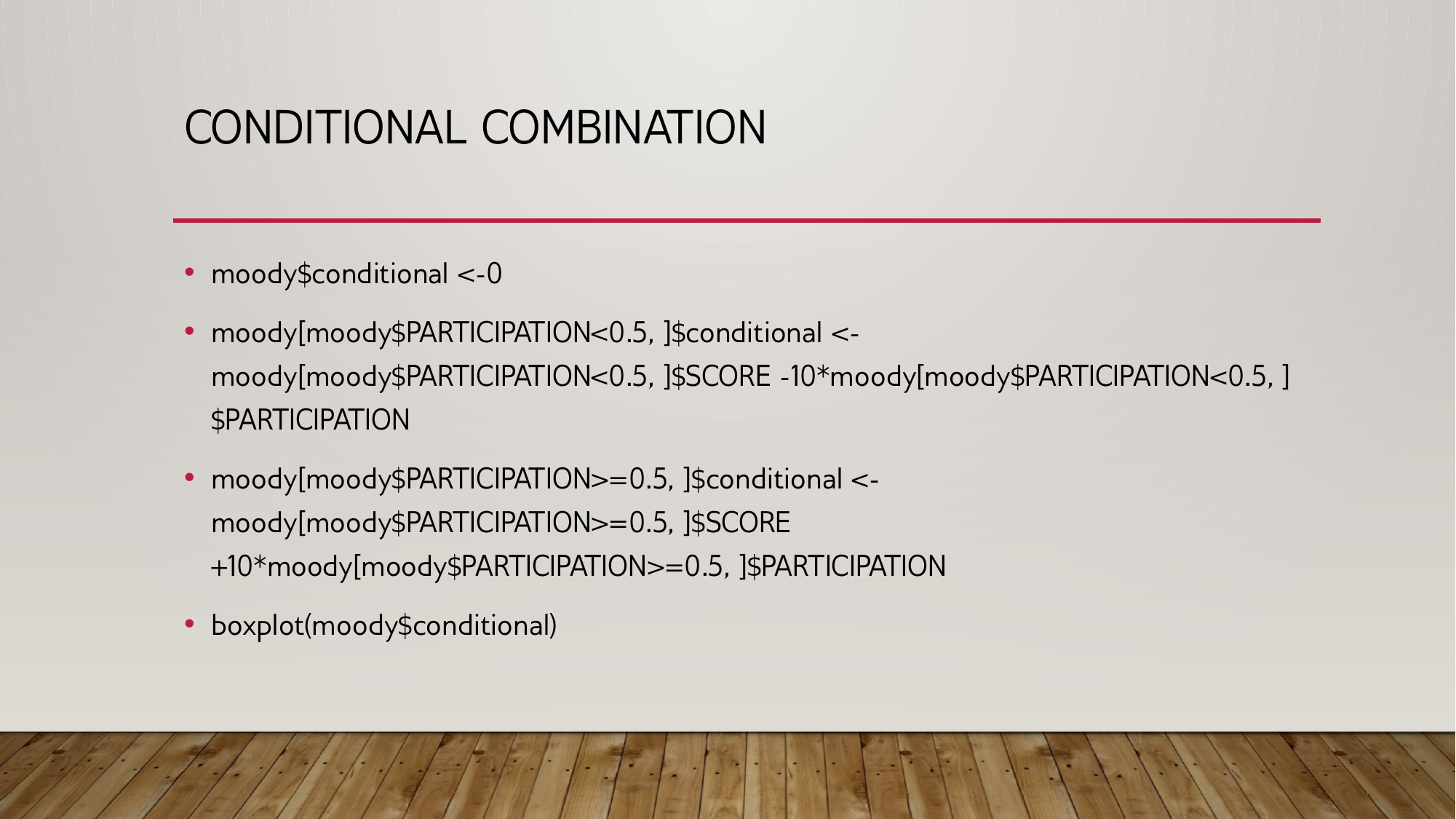

# Conditional combination
moody$conditional <-0
moody[moody$PARTICIPATION<0.5, ]$conditional <- moody[moody$PARTICIPATION<0.5, ]$SCORE -10*moody[moody$PARTICIPATION<0.5, ]$PARTICIPATION
moody[moody$PARTICIPATION>=0.5, ]$conditional <- moody[moody$PARTICIPATION>=0.5, ]$SCORE +10*moody[moody$PARTICIPATION>=0.5, ]$PARTICIPATION
boxplot(moody$conditional)